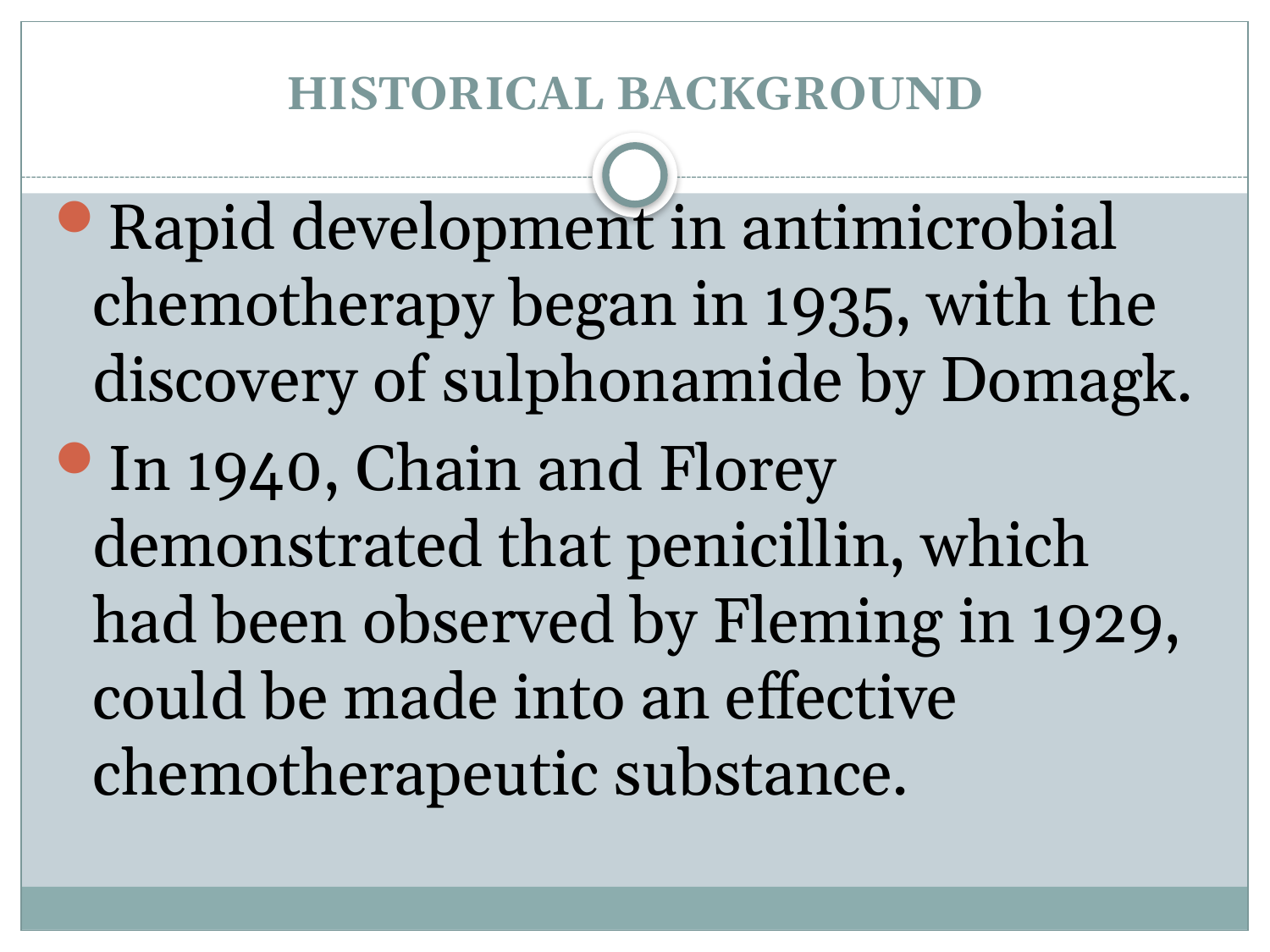

# HISTORICAL BACKGROUND
Rapid development in antimicrobial chemotherapy began in 1935, with the discovery of sulphonamide by Domagk.
In 1940, Chain and Florey demonstrated that penicillin, which had been observed by Fleming in 1929, could be made into an effective chemotherapeutic substance.